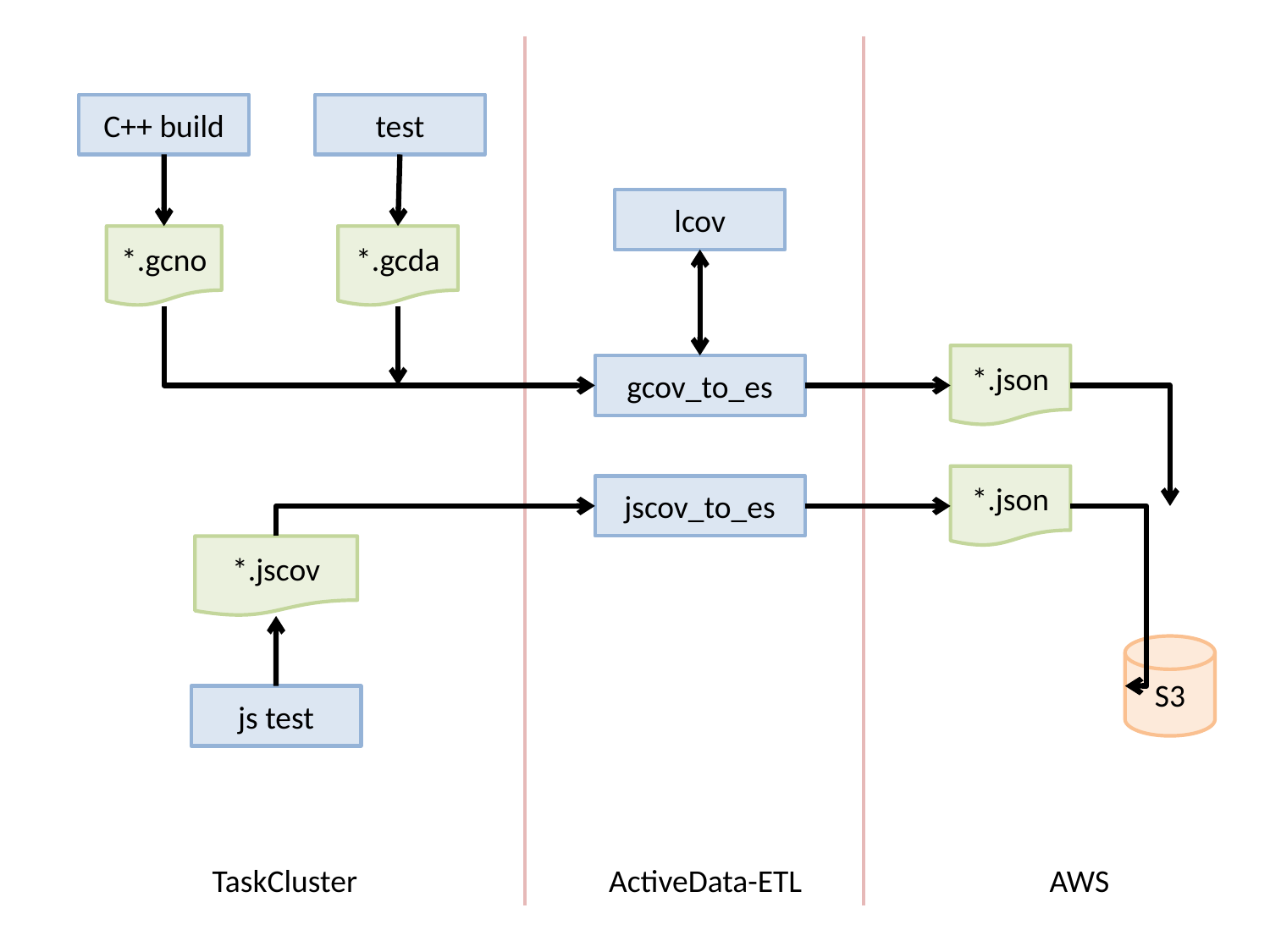

C++ build
test
lcov
*.gcno
*.gcda
*.json
gcov_to_es
*.json
jscov_to_es
*.jscov
S3
js test
TaskCluster
ActiveData-ETL
AWS